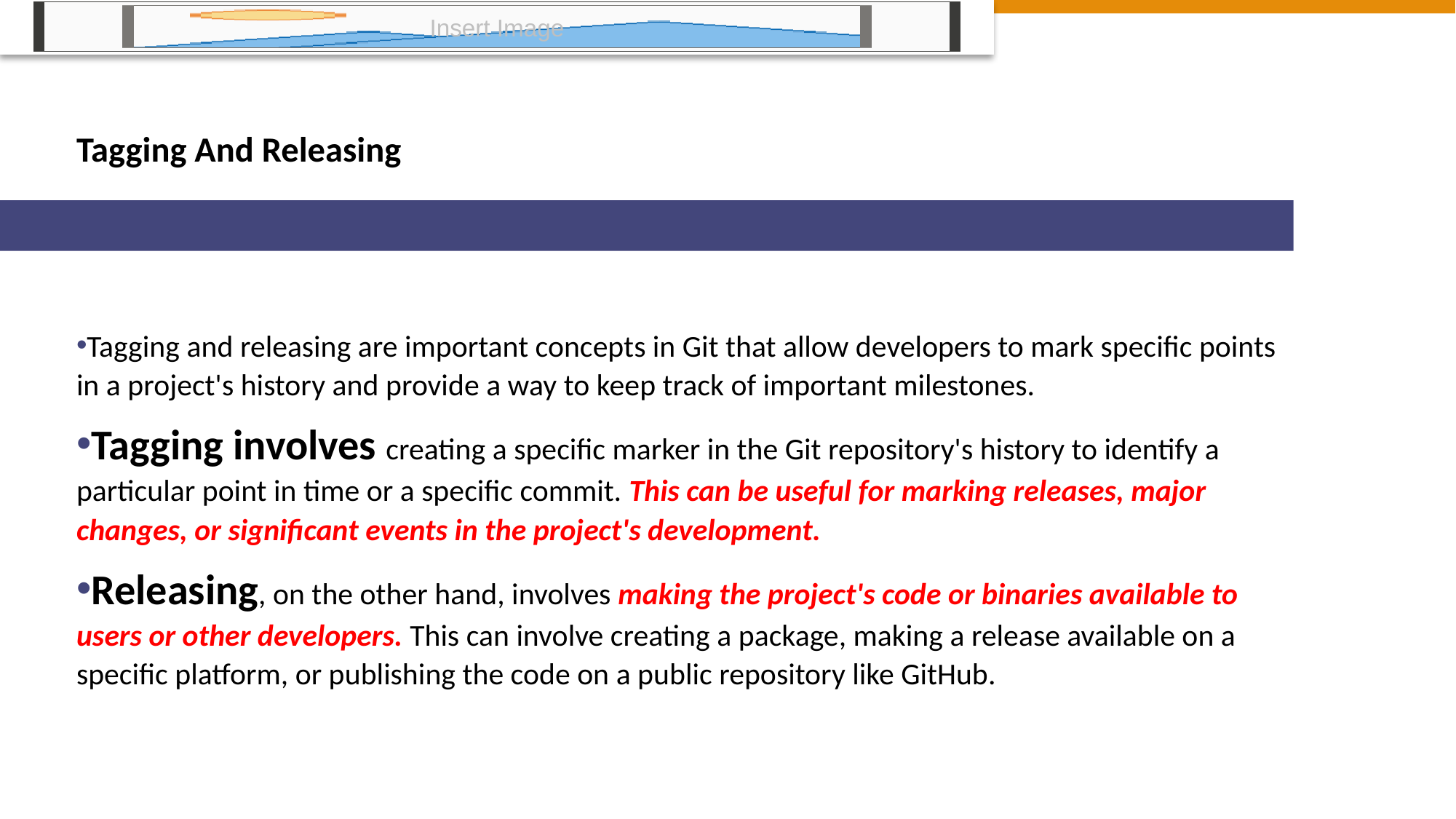

# Tagging And Releasing

Tagging and releasing are important concepts in Git that allow developers to mark specific points in a project's history and provide a way to keep track of important milestones.
Tagging involves creating a specific marker in the Git repository's history to identify a particular point in time or a specific commit. This can be useful for marking releases, major changes, or significant events in the project's development.
Releasing, on the other hand, involves making the project's code or binaries available to users or other developers. This can involve creating a package, making a release available on a specific platform, or publishing the code on a public repository like GitHub.